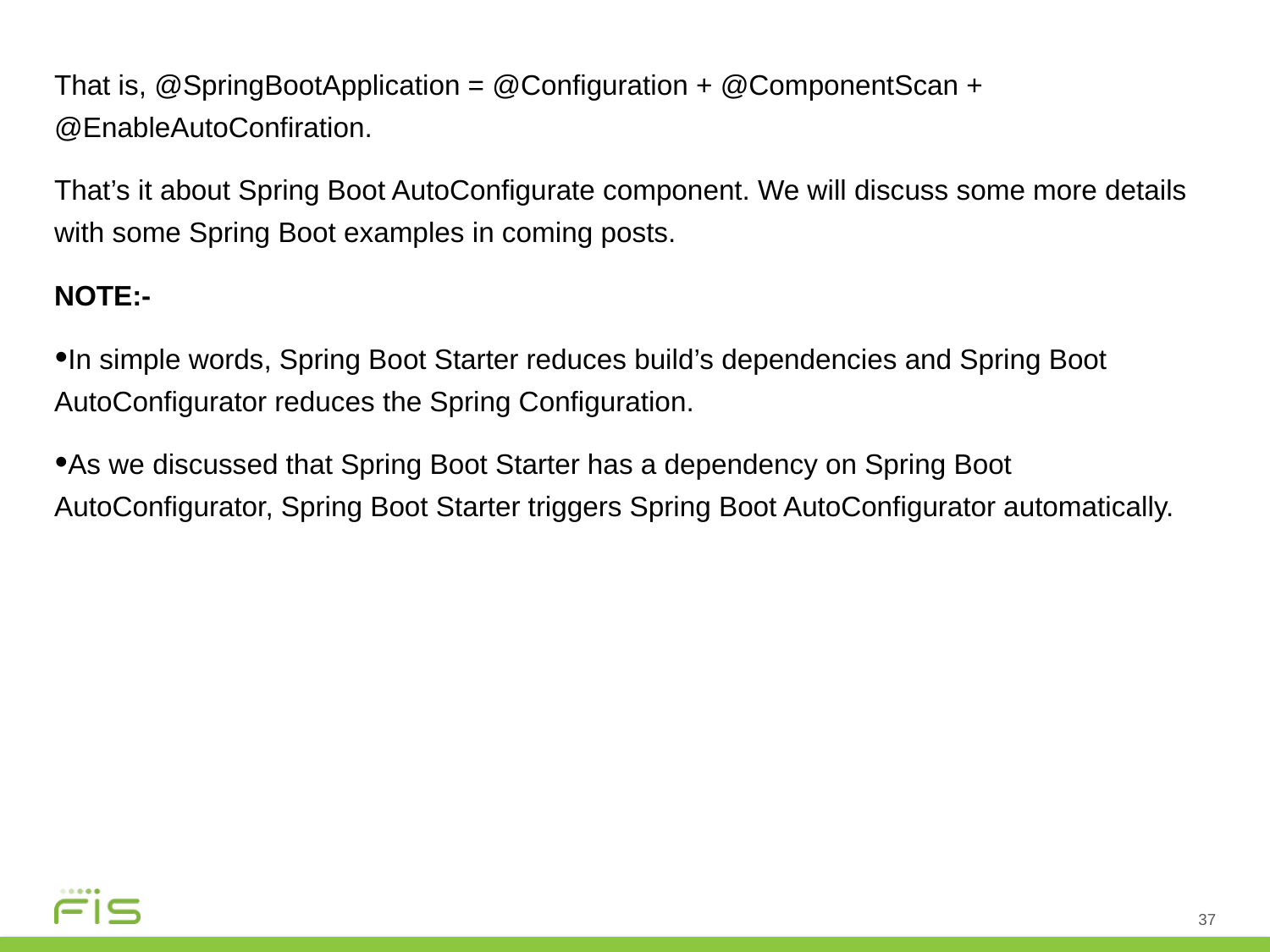

That is, @SpringBootApplication = @Configuration + @ComponentScan + @EnableAutoConfiration.
That’s it about Spring Boot AutoConfigurate component. We will discuss some more details with some Spring Boot examples in coming posts.
NOTE:-
In simple words, Spring Boot Starter reduces build’s dependencies and Spring Boot AutoConfigurator reduces the Spring Configuration.
As we discussed that Spring Boot Starter has a dependency on Spring Boot AutoConfigurator, Spring Boot Starter triggers Spring Boot AutoConfigurator automatically.

37